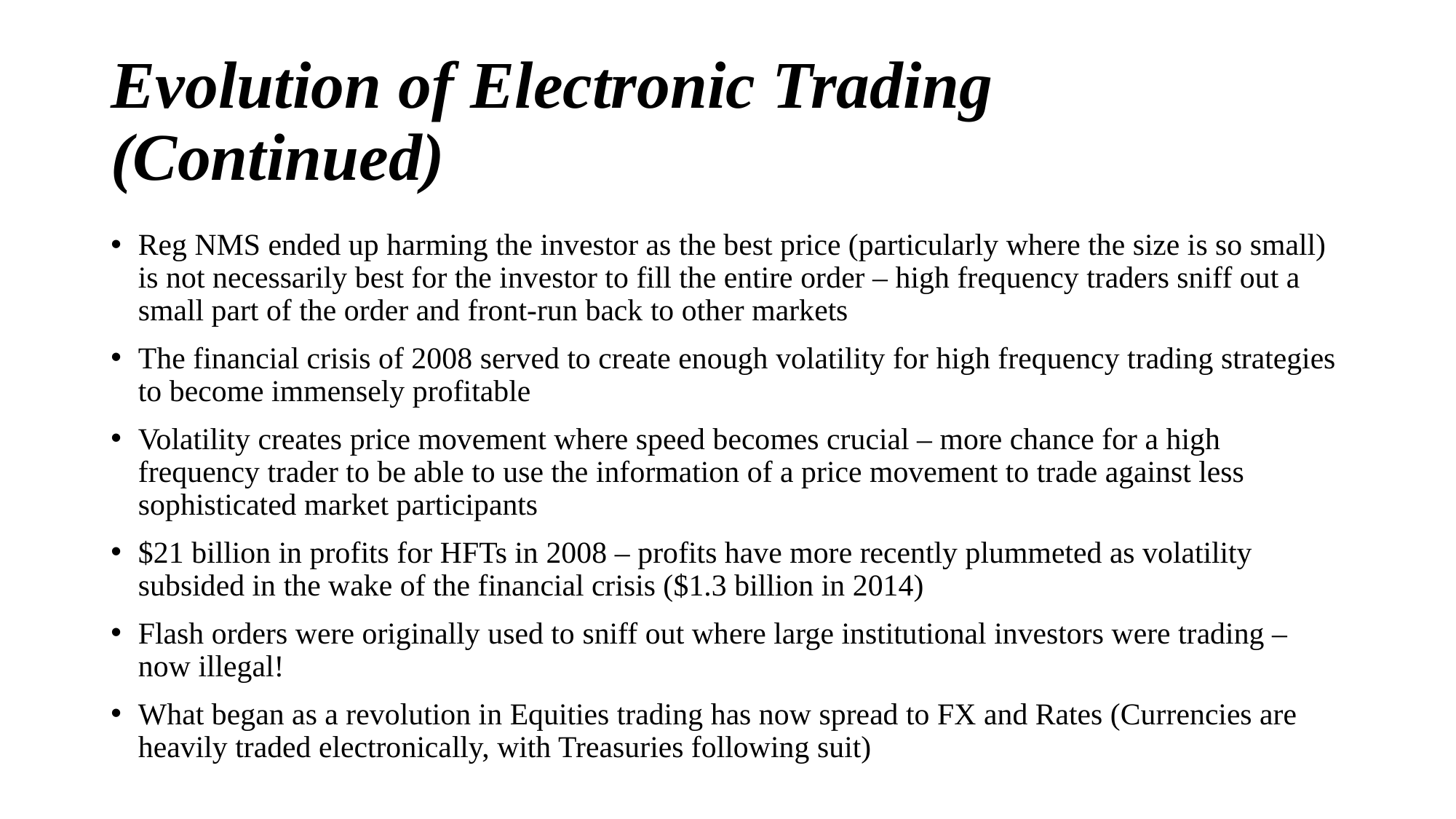

# Evolution of Electronic Trading (Continued)
Reg NMS ended up harming the investor as the best price (particularly where the size is so small) is not necessarily best for the investor to fill the entire order – high frequency traders sniff out a small part of the order and front-run back to other markets
The financial crisis of 2008 served to create enough volatility for high frequency trading strategies to become immensely profitable
Volatility creates price movement where speed becomes crucial – more chance for a high frequency trader to be able to use the information of a price movement to trade against less sophisticated market participants
$21 billion in profits for HFTs in 2008 – profits have more recently plummeted as volatility subsided in the wake of the financial crisis ($1.3 billion in 2014)
Flash orders were originally used to sniff out where large institutional investors were trading – now illegal!
What began as a revolution in Equities trading has now spread to FX and Rates (Currencies are heavily traded electronically, with Treasuries following suit)